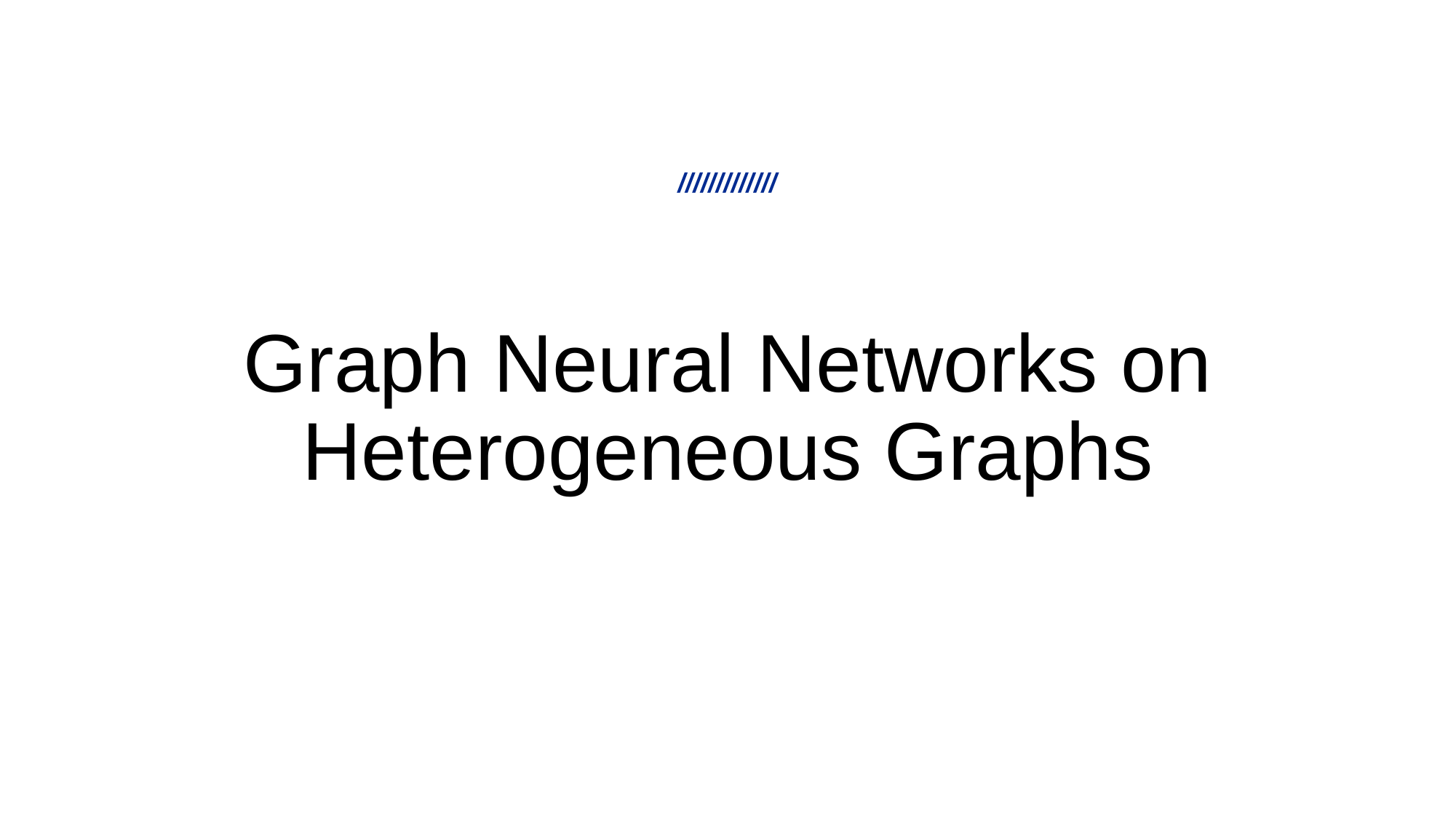

# Graph Neural Networks on Heterogeneous Graphs